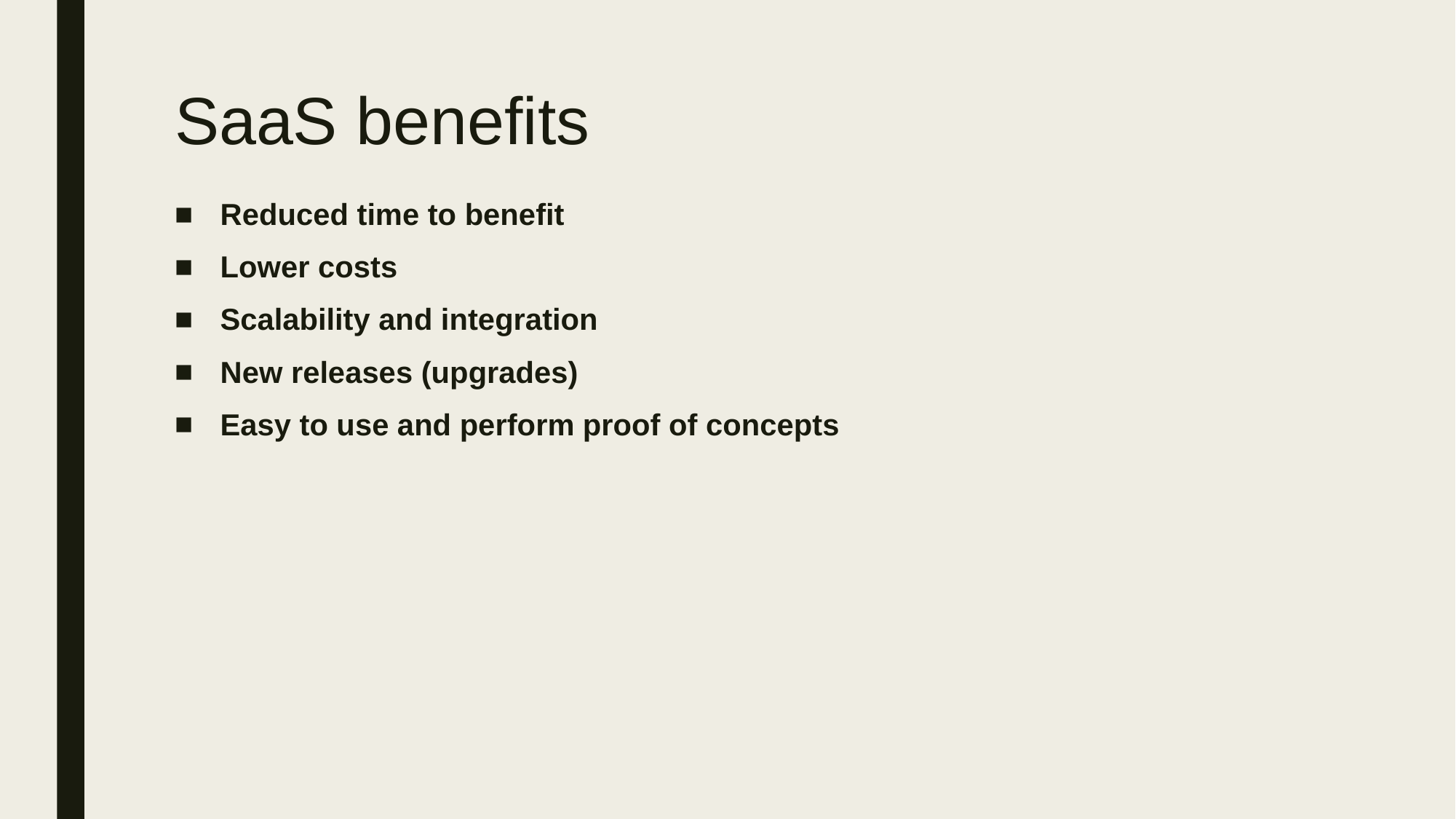

# SaaS benefits
Reduced time to benefit
Lower costs
Scalability and integration
New releases (upgrades)
Easy to use and perform proof of concepts